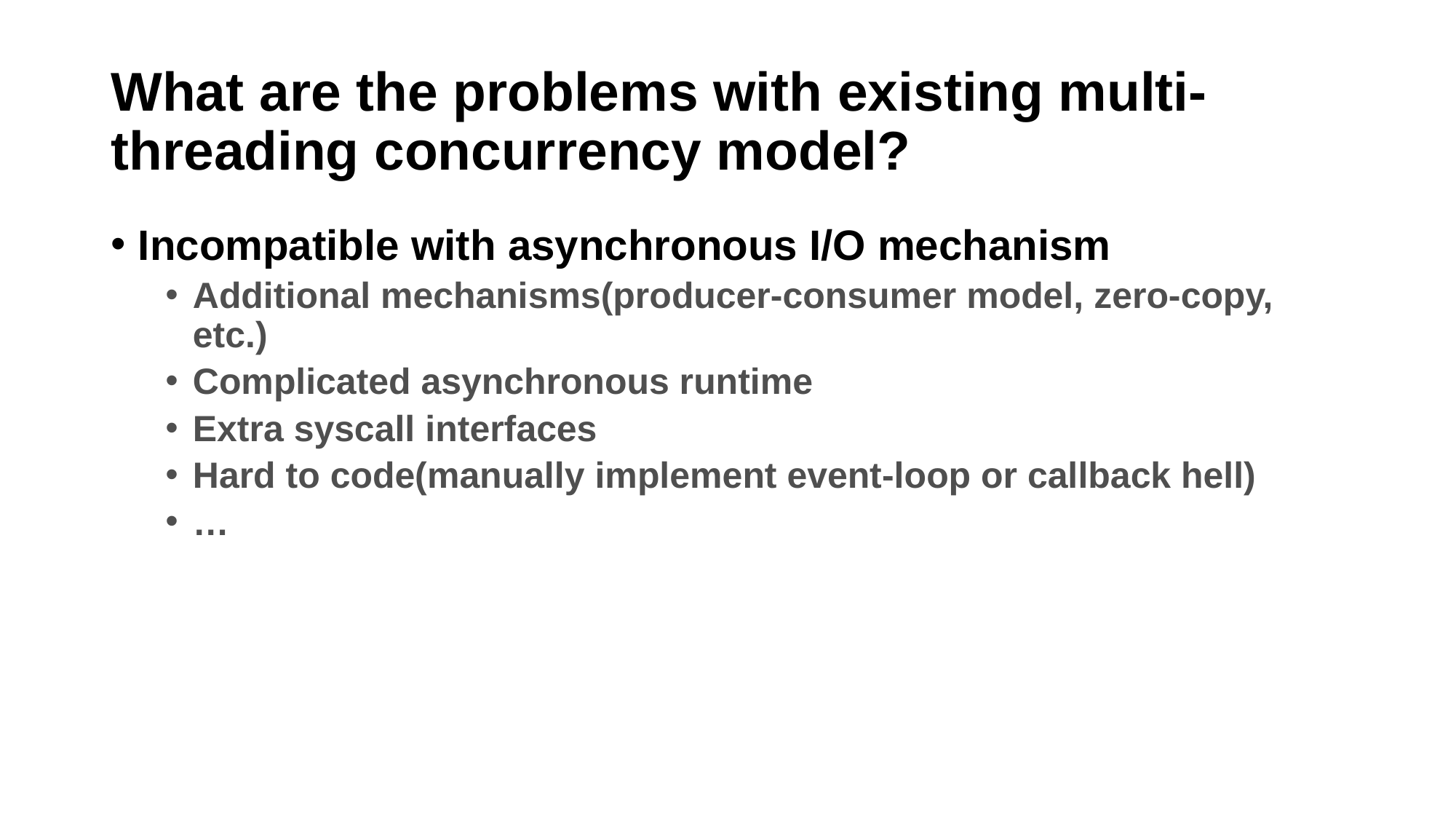

# What are the problems with existing multi-threading concurrency model?
Incompatible with asynchronous I/O mechanism
Additional mechanisms(producer-consumer model, zero-copy, etc.)
Complicated asynchronous runtime
Extra syscall interfaces
Hard to code(manually implement event-loop or callback hell)
…